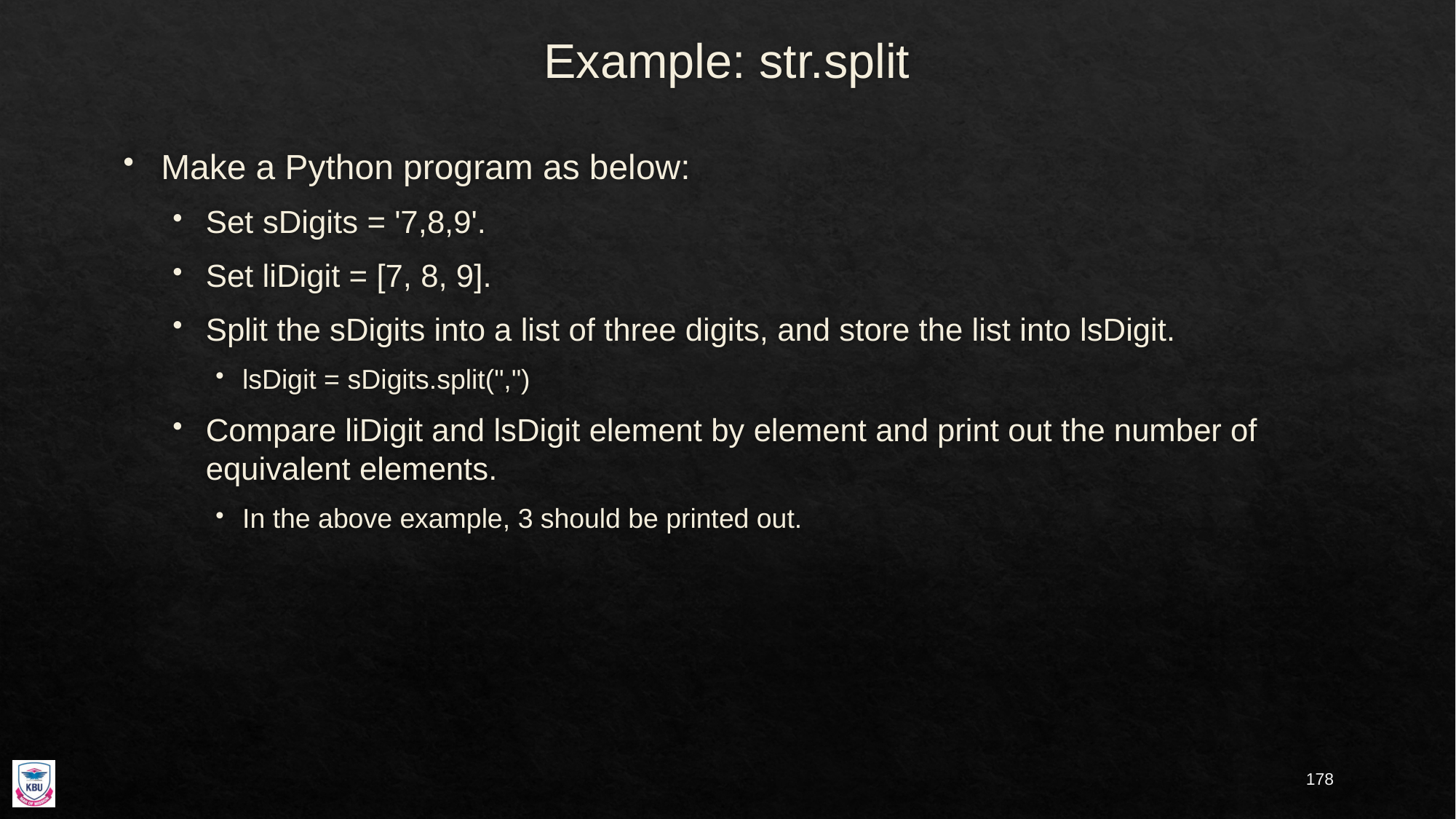

# Example: str.split
Make a Python program as below:
Set sDigits = '7,8,9'.
Set liDigit = [7, 8, 9].
Split the sDigits into a list of three digits, and store the list into lsDigit.
lsDigit = sDigits.split(",")
Compare liDigit and lsDigit element by element and print out the number of equivalent elements.
In the above example, 3 should be printed out.
178